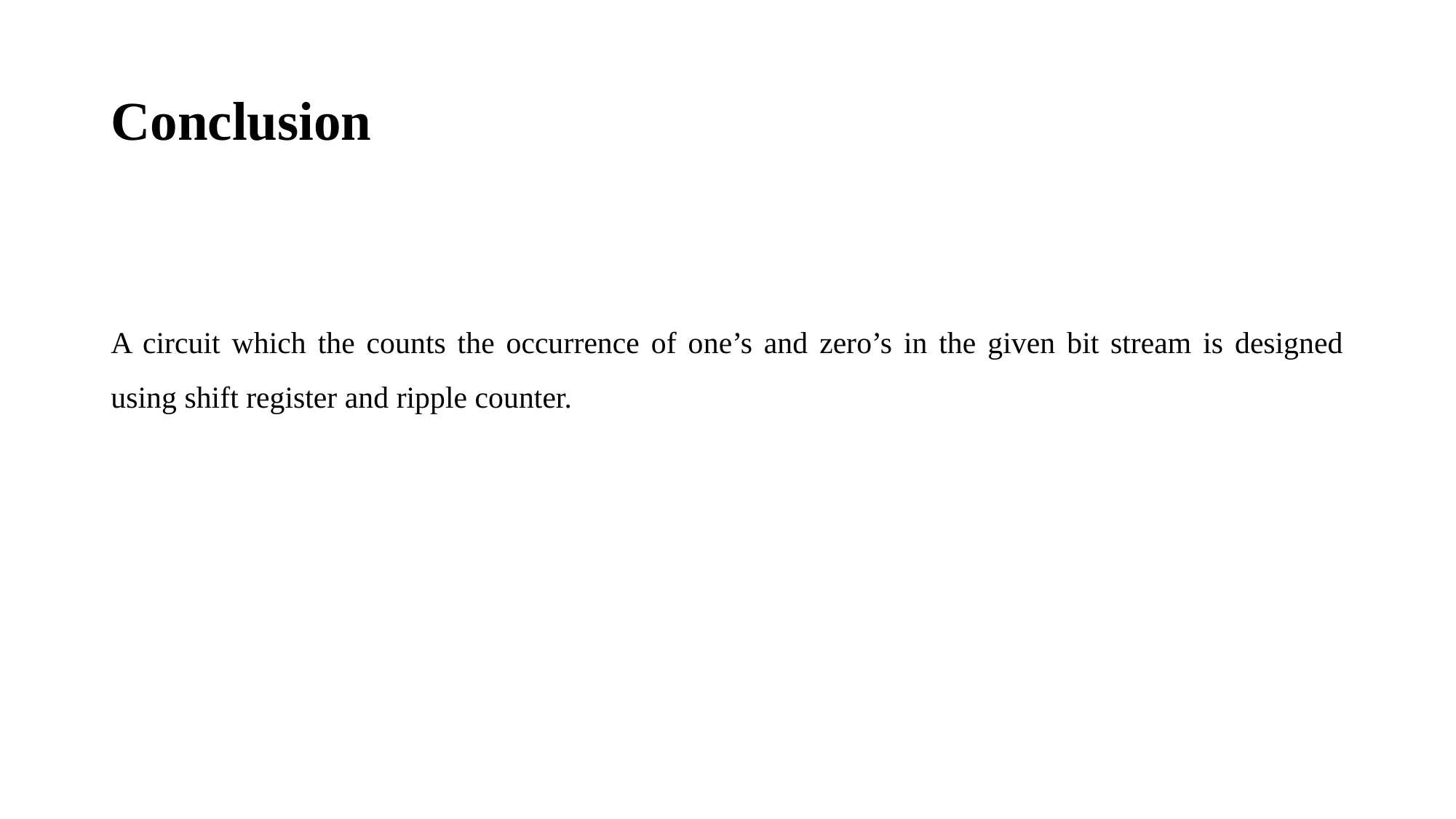

# Conclusion
A circuit which the counts the occurrence of one’s and zero’s in the given bit stream is designed using shift register and ripple counter.